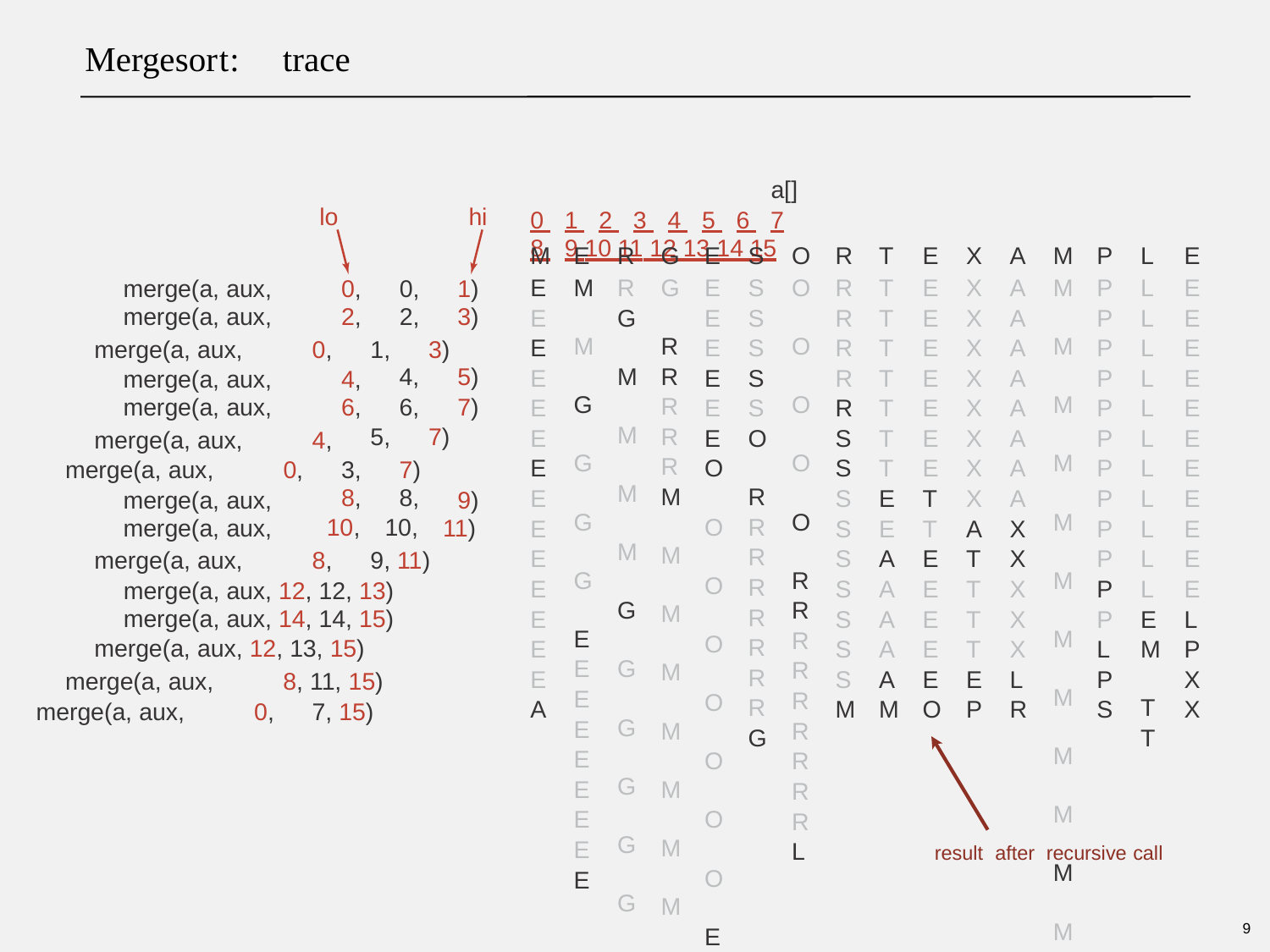

Mergesort:
trace

a[]
0 1 2 3 4 5 6 7 8 9 10 11 12 13 14 15
lo
hi

M
E
E
E
E
E
E
E
E
E
E
E
E
E
E
A
E
M
M
G
G
G
G
E
E
E
E
E
E
E
E
E
R
R
G
M
M
M
M
G
G
G
G
G
G
G
G
E
G
G
R
R
R
R
R
M
M
M
M
M
M
M
M
E
E
E
E
E
E
E
E
O
O
O
O
O
O
O
O
E
S
S
S
S
S
S
O
R
R
R
R
R
R
R
R
G
O
O
O
O
O
O
R
R
R
R
R
R
R
R
R
L
R
R
R
R
R
R
S
S
S
S
S
S
S
S
S
M
T
T
T
T
T
T
T
T
E
E
A
A
A
A
A
M
E
E
E
E
E
E
E
E
T
T
E
E
E
E
E
O
X
X
X
X
X
X
X
X
X
A
T
T
T
T
E
P
A
A
A
A
A
A
A
A
A
X
X
X
X
X
L
R
M
M
M
M
M
M
M
M
M
M
M
M
M
E
M
R
P
P
P
P
P
P
P
P
P
P
P
P
P
L
P
S
L
L
L
L
L
L
L
L
L
L
L
L
E
M
T
T
E
E
E
E
E
E
E
E
E
E
E
E
L
P
X
X

merge(a, aux,
merge(a, aux,
0,
2,
0,
2,
1)
3)
1,
4,
6,
5,
3)
5)
7)
7)
merge(a, aux,
0,
merge(a, aux,
merge(a, aux,
4,
6,
merge(a, aux,
4,
0,
3,
8,
10,
7)
8,
10,
merge(a, aux,
merge(a, aux,
merge(a, aux,
9)
11)
merge(a, aux,
8,
9, 11)
merge(a, aux, 12, 12, 13)
merge(a, aux, 14, 14, 15)
merge(a, aux, 12, 13, 15)
merge(a, aux,
8, 11, 15)
merge(a, aux,
0,
7, 15)

result
after
recursive call
9